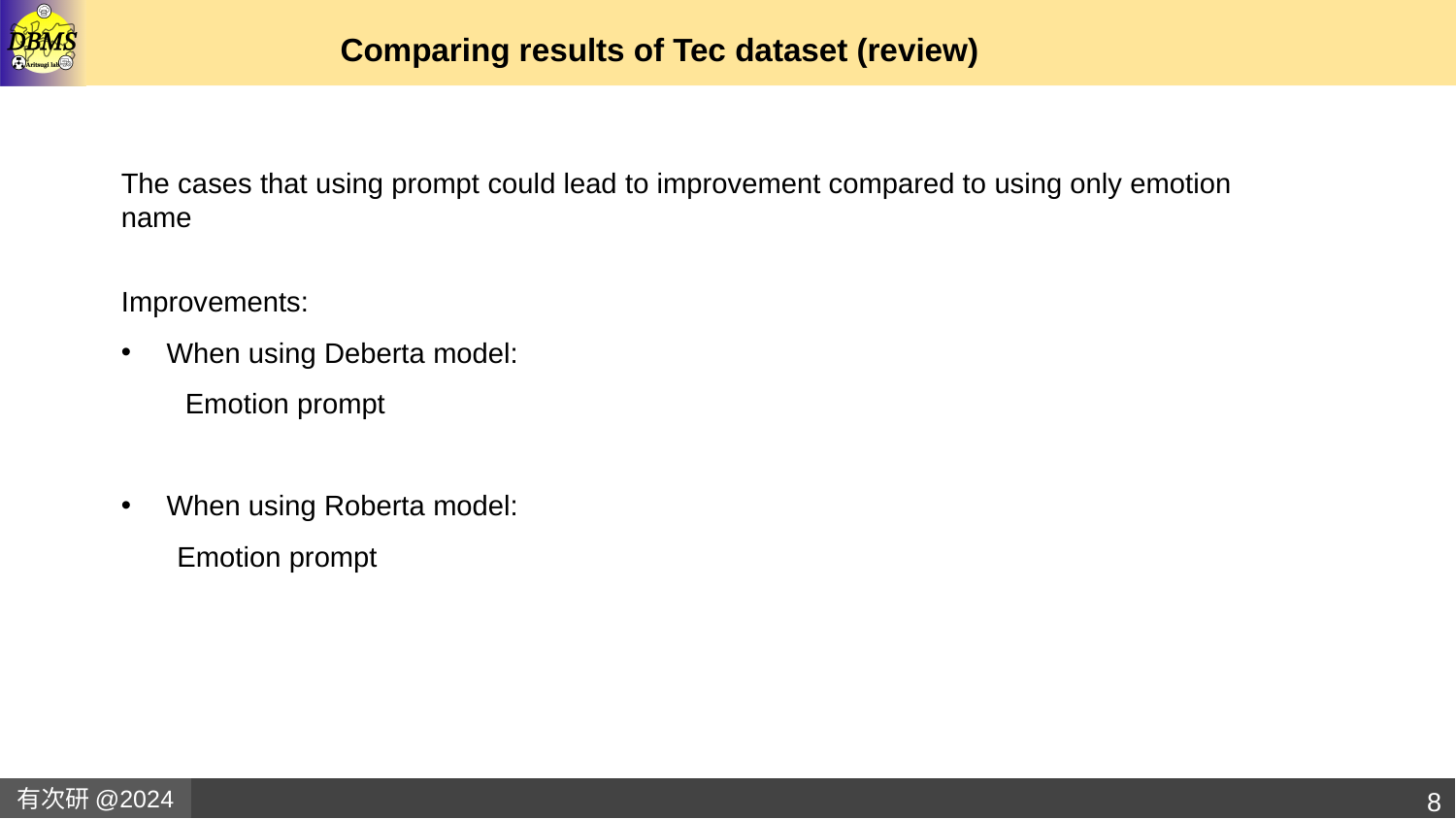

Comparing results of Tec dataset (review)
The cases that using prompt could lead to improvement compared to using only emotion name

Improvements:
When using Deberta model:
        Emotion prompt

When using Roberta model:
       Emotion prompt

8